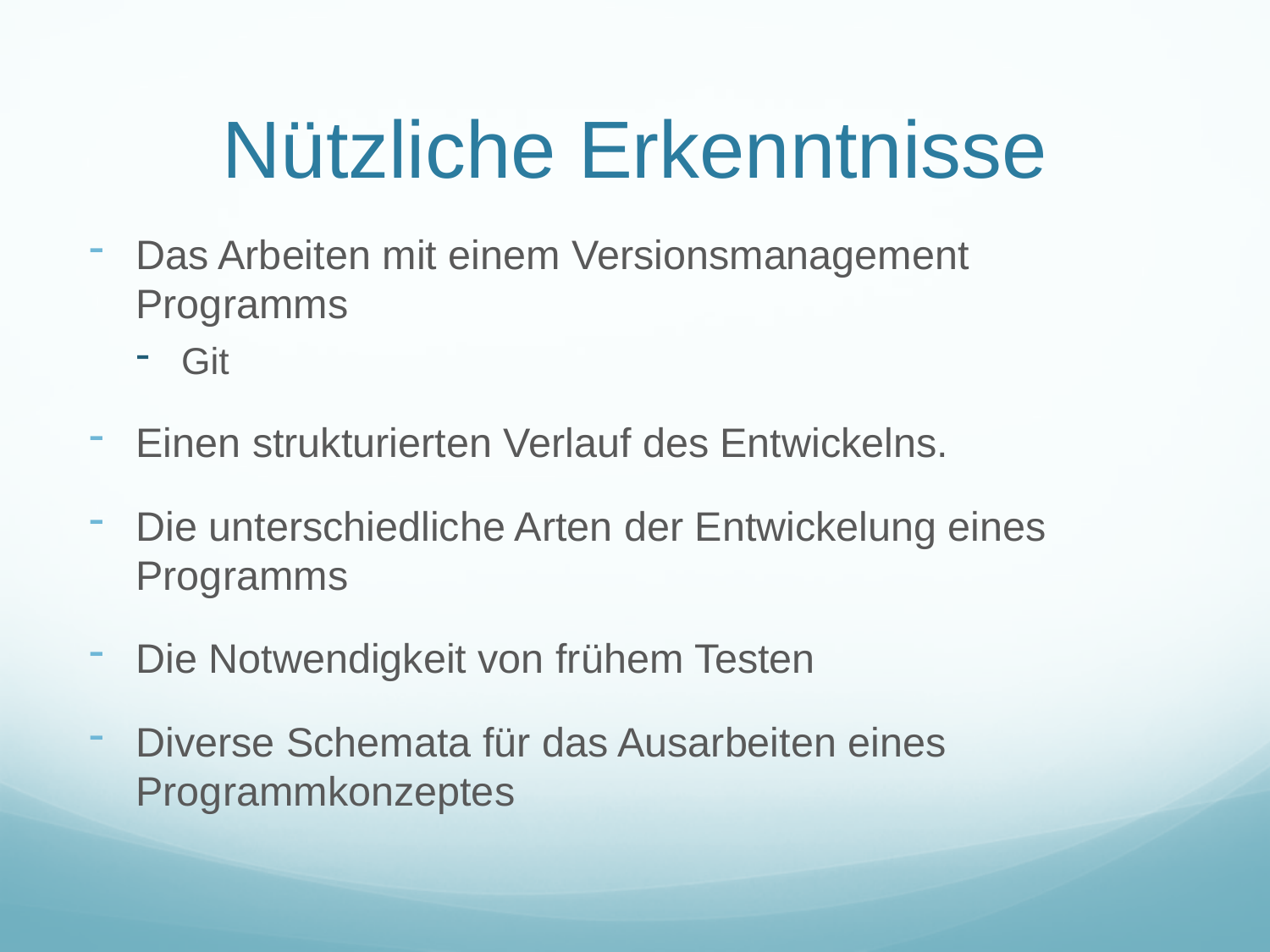

# Nützliche Erkenntnisse
Das Arbeiten mit einem Versionsmanagement Programms
Git
Einen strukturierten Verlauf des Entwickelns.
Die unterschiedliche Arten der Entwickelung eines Programms
Die Notwendigkeit von frühem Testen
Diverse Schemata für das Ausarbeiten eines Programmkonzeptes